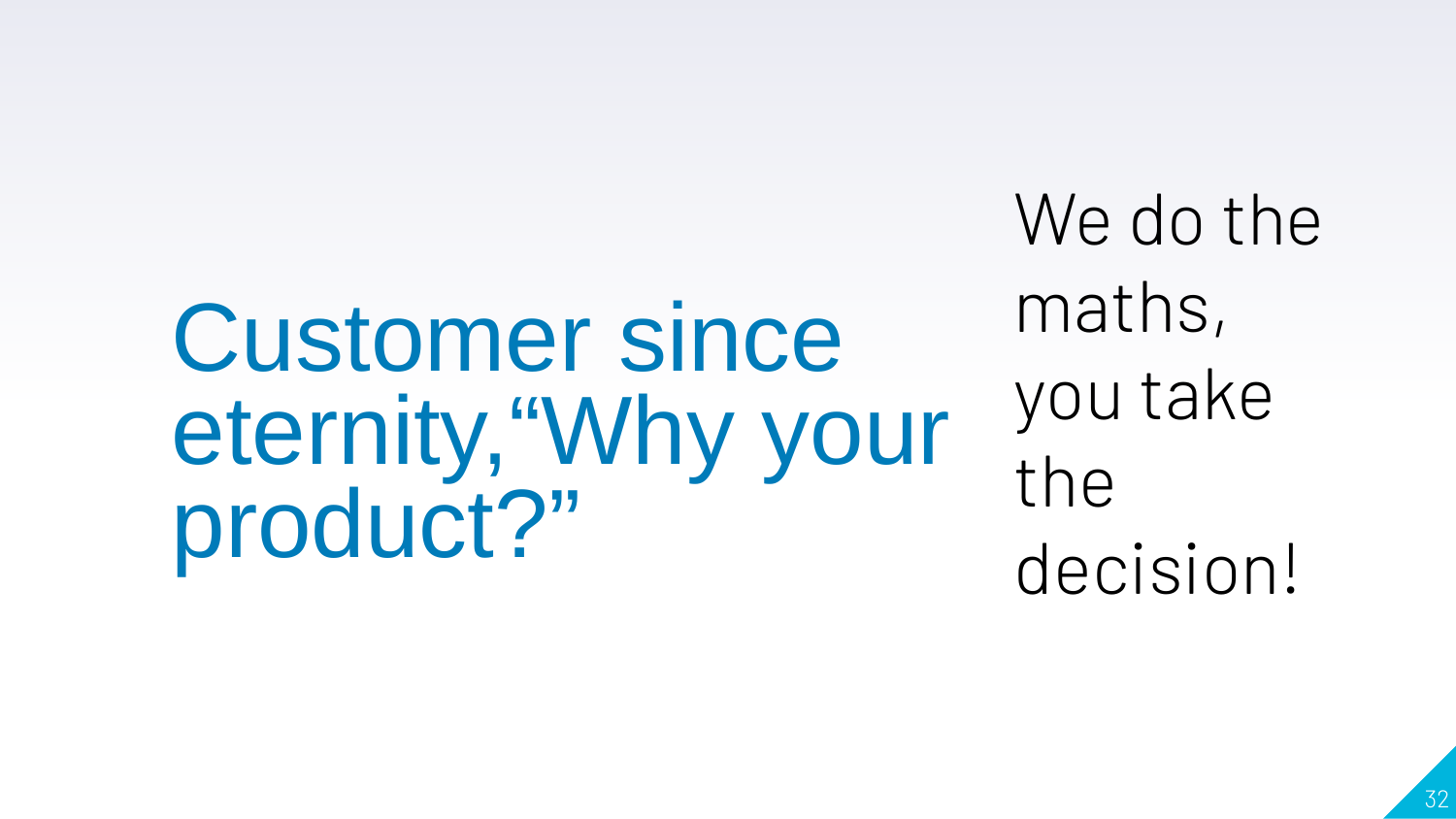

We do the maths, you take the decision!
Customer since eternity,“Why your product?”
32